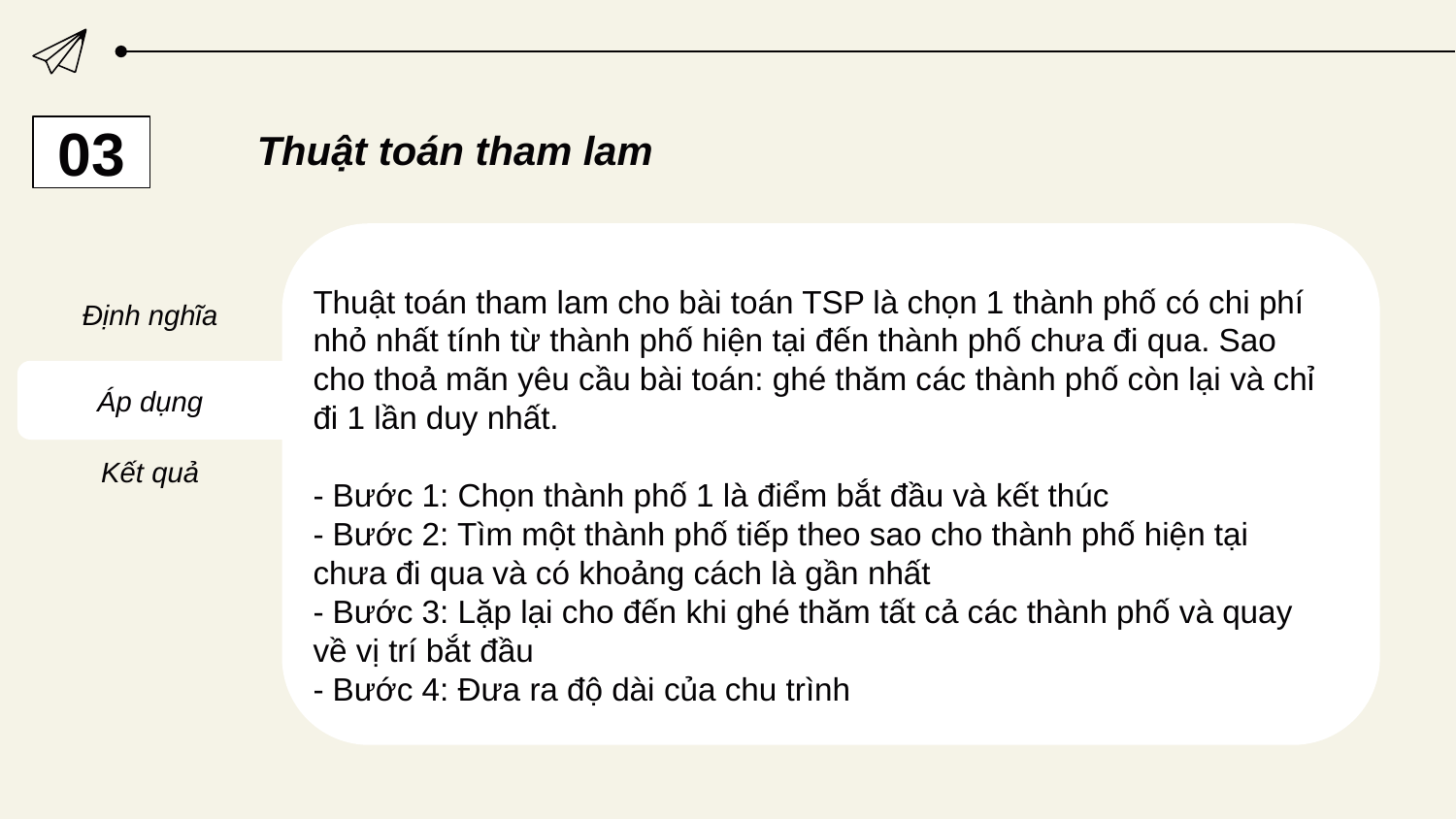

03
Thuật toán tham lam
02
03

Thuật toán tham lam
Thuật toán tham lam cho bài toán TSP là chọn 1 thành phố có chi phí nhỏ nhất tính từ thành phố hiện tại đến thành phố chưa đi qua. Sao cho thoả mãn yêu cầu bài toán: ghé thăm các thành phố còn lại và chỉ đi 1 lần duy nhất.

- Bước 1: Chọn thành phố 1 là điểm bắt đầu và kết thúc
- Bước 2: Tìm một thành phố tiếp theo sao cho thành phố hiện tại chưa đi qua và có khoảng cách là gần nhất
- Bước 3: Lặp lại cho đến khi ghé thăm tất cả các thành phố và quay về vị trí bắt đầu
- Bước 4: Đưa ra độ dài của chu trình
Định nghĩa

Áp dụng
Kết quả
06
Bảng so sánh
Thuật toán vét cạn
05
04
Thuật toán ACO
Thuật toán di truyền